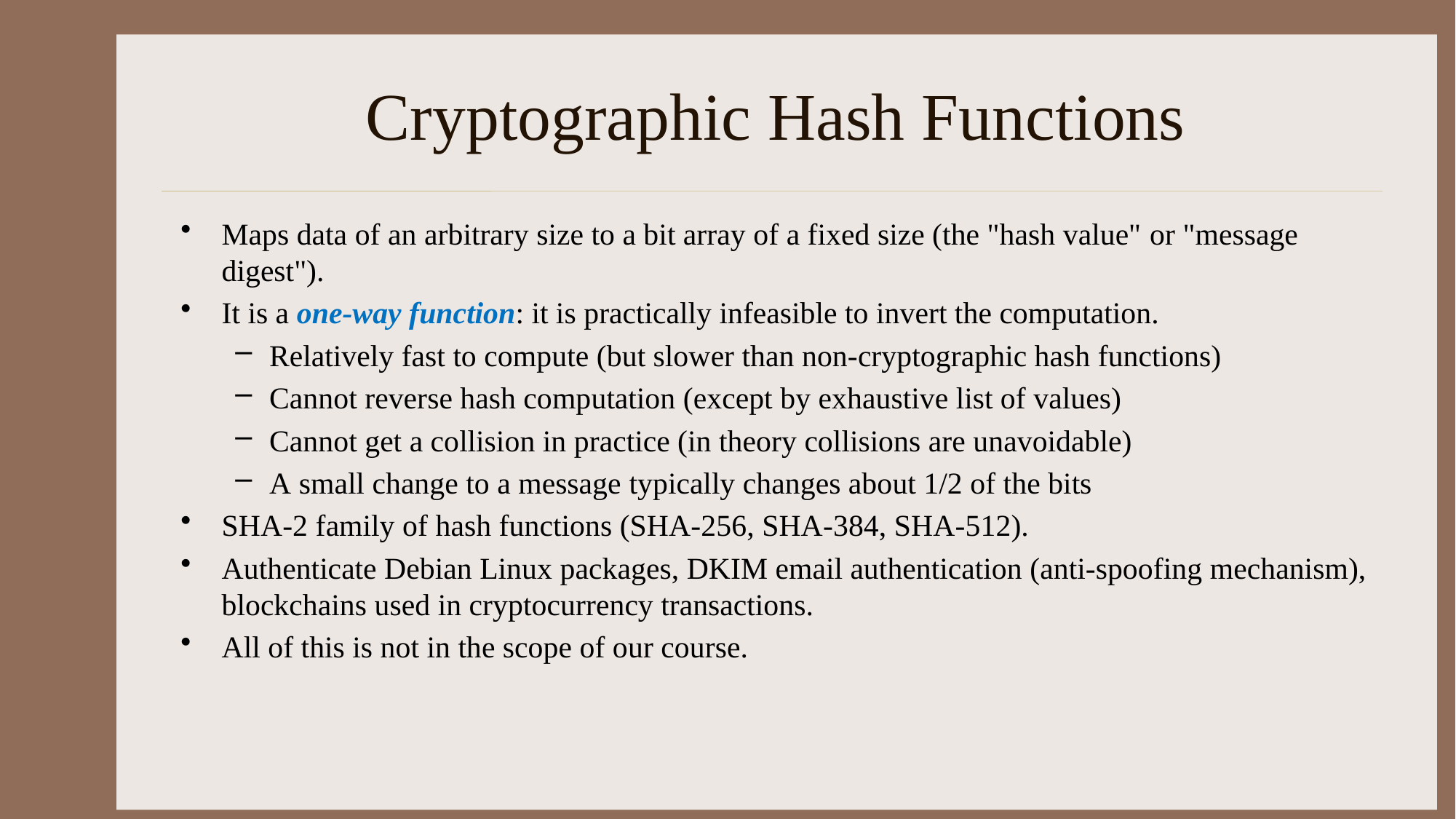

# Cryptographic Hash Functions
Maps data of an arbitrary size to a bit array of a fixed size (the "hash value" or "message digest").
It is a one-way function: it is practically infeasible to invert the computation.
Relatively fast to compute (but slower than non-cryptographic hash functions)
Cannot reverse hash computation (except by exhaustive list of values)
Cannot get a collision in practice (in theory collisions are unavoidable)
A small change to a message typically changes about 1/2 of the bits
SHA-2 family of hash functions (SHA-256, SHA-384, SHA-512).
Authenticate Debian Linux packages, DKIM email authentication (anti-spoofing mechanism), blockchains used in cryptocurrency transactions.
All of this is not in the scope of our course.